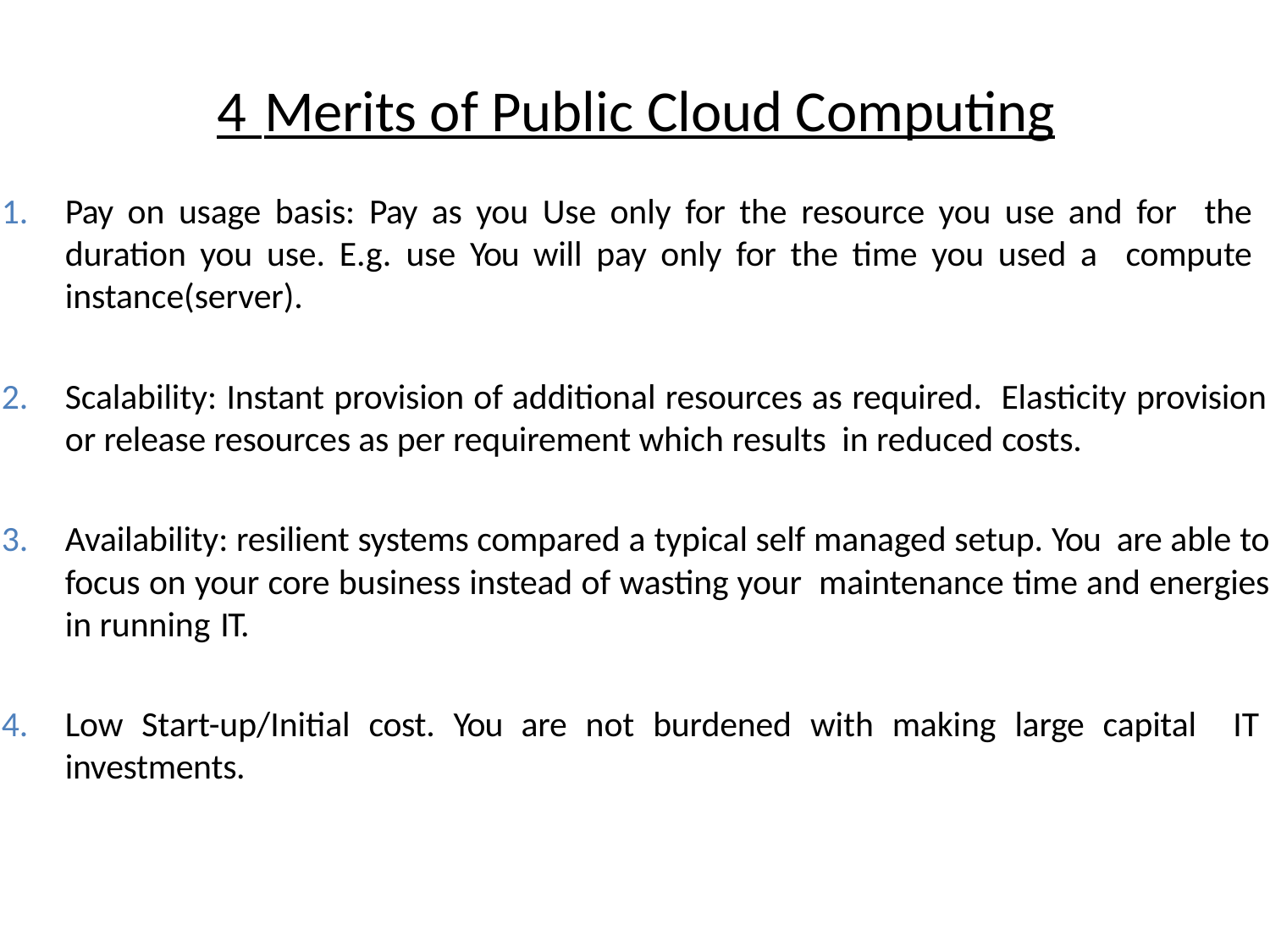

# 4 Merits of Public Cloud Computing
Pay on usage basis: Pay as you Use only for the resource you use and for  the duration you use. E.g. use You will pay only for the time you used a  compute instance(server).

Scalability: Instant provision of additional resources as required.  Elasticity provision or release resources as per requirement which results  in reduced costs.

Availability: resilient systems compared a typical self managed setup. You  are able to focus on your core business instead of wasting your  maintenance time and energies in running IT.

Low Start-up/Initial cost. You are not burdened with making large capital  IT investments.